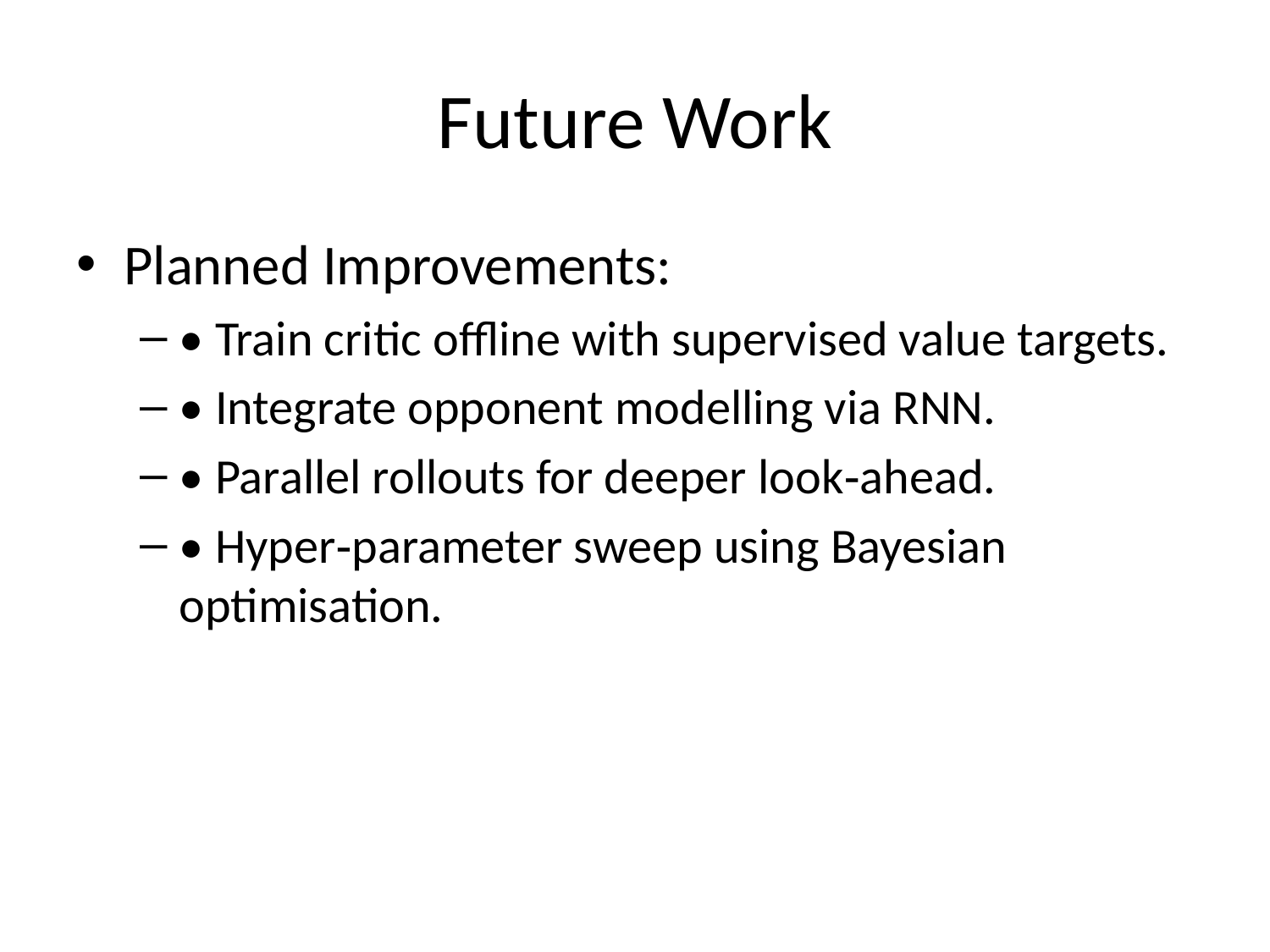

# Future Work
Planned Improvements:
• Train critic offline with supervised value targets.
• Integrate opponent modelling via RNN.
• Parallel rollouts for deeper look‑ahead.
• Hyper‑parameter sweep using Bayesian optimisation.